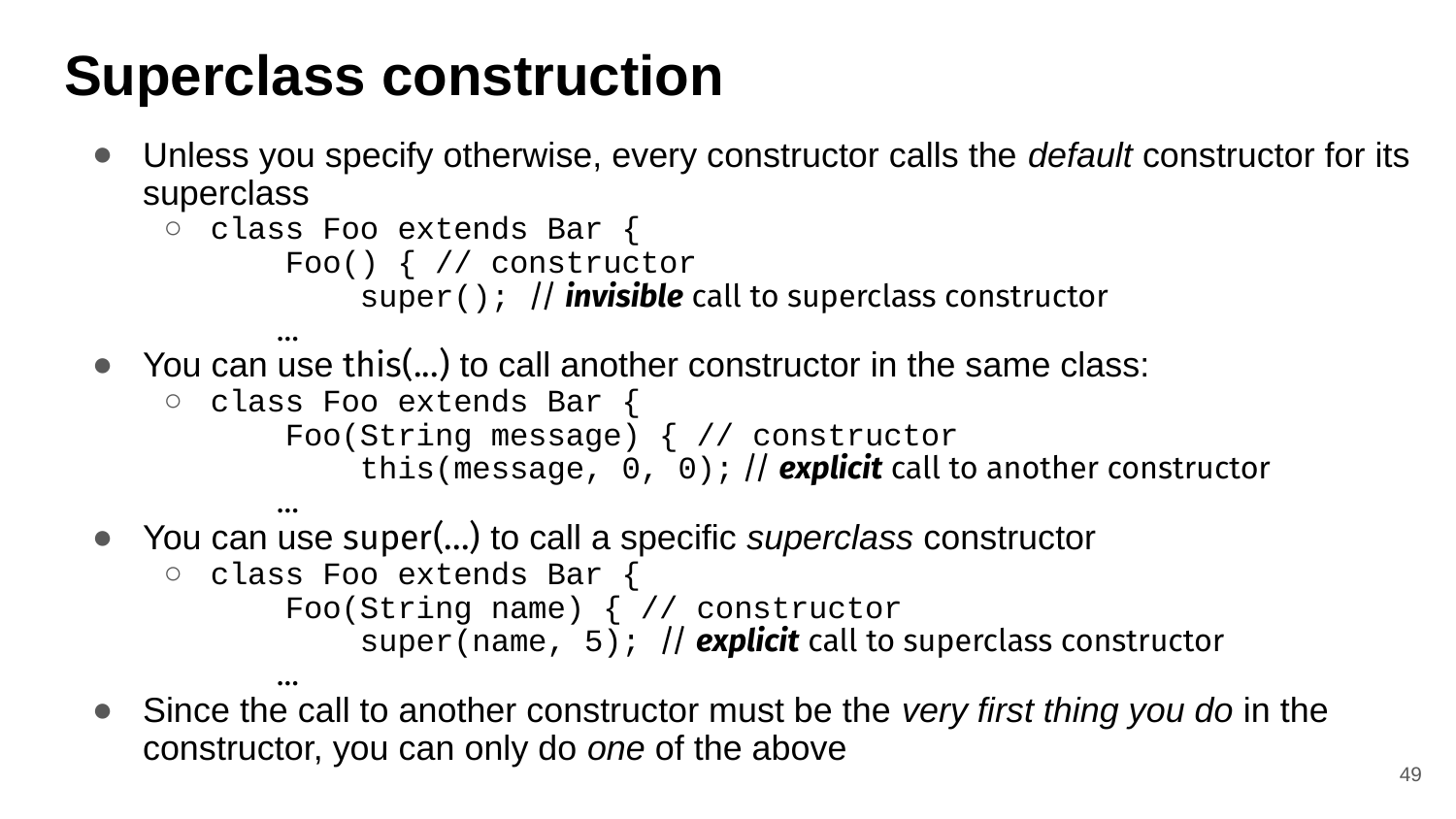

# Superclass construction
Unless you specify otherwise, every constructor calls the default constructor for its superclass
class Foo extends Bar {
    Foo() { // constructor
        super(); // invisible call to superclass constructor
        ...
You can use this(...) to call another constructor in the same class:
class Foo extends Bar {
    Foo(String message) { // constructor
        this(message, 0, 0); // explicit call to another constructor
        ...
You can use super(...) to call a specific superclass constructor
class Foo extends Bar {
    Foo(String name) { // constructor
        super(name, 5); // explicit call to superclass constructor
        ...
Since the call to another constructor must be the very first thing you do in the constructor, you can only do one of the above
49